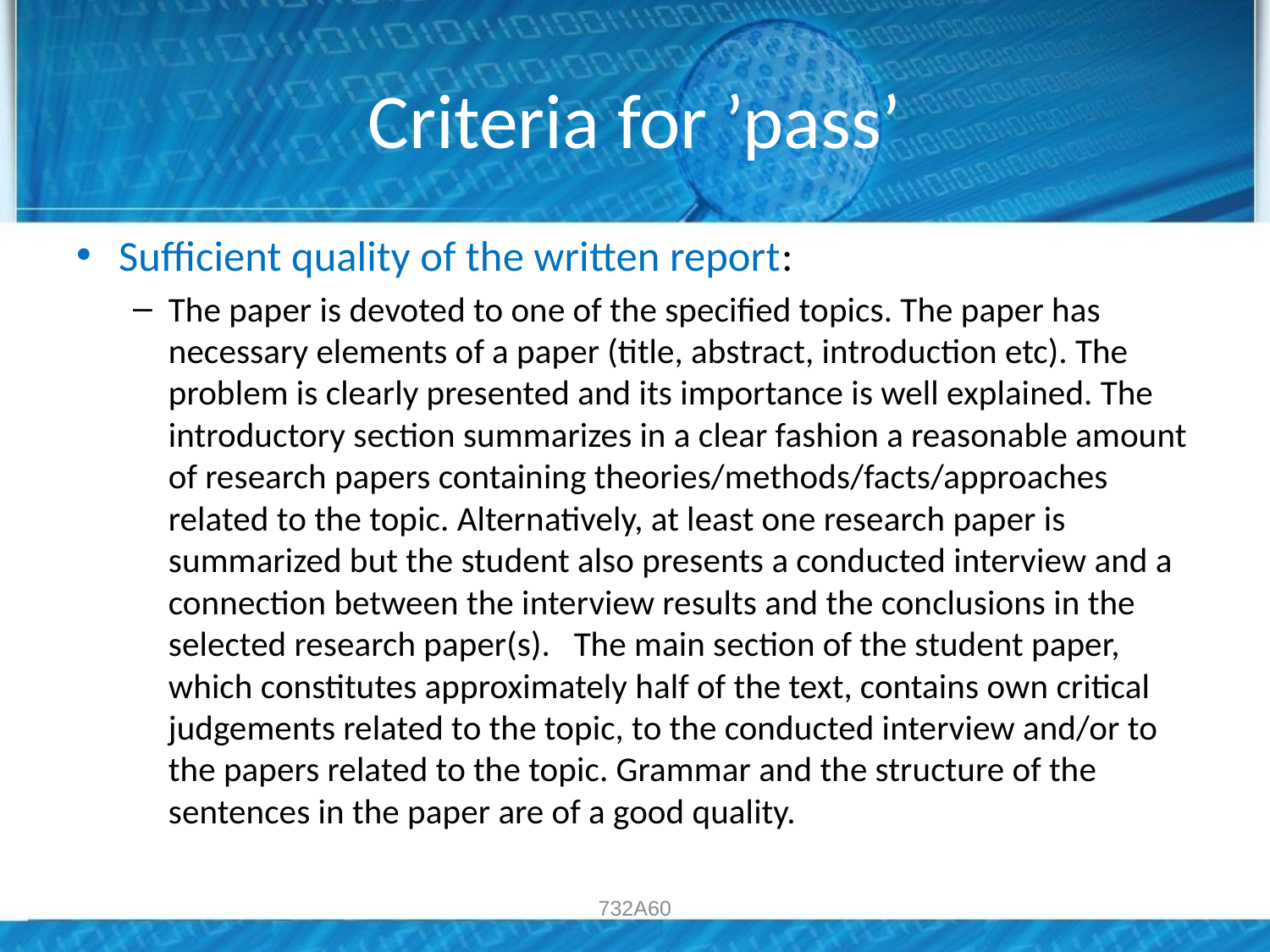

# Criteria for ’pass’
Sufficient quality of the written report:
The paper is devoted to one of the specified topics. The paper has necessary elements of a paper (title, abstract, introduction etc). The problem is clearly presented and its importance is well explained. The introductory section summarizes in a clear fashion a reasonable amount of research papers containing theories/methods/facts/approaches related to the topic. Alternatively, at least one research paper is summarized but the student also presents a conducted interview and a connection between the interview results and the conclusions in the selected research paper(s).   The main section of the student paper, which constitutes approximately half of the text, contains own critical judgements related to the topic, to the conducted interview and/or to the papers related to the topic. Grammar and the structure of the sentences in the paper are of a good quality.

732A60